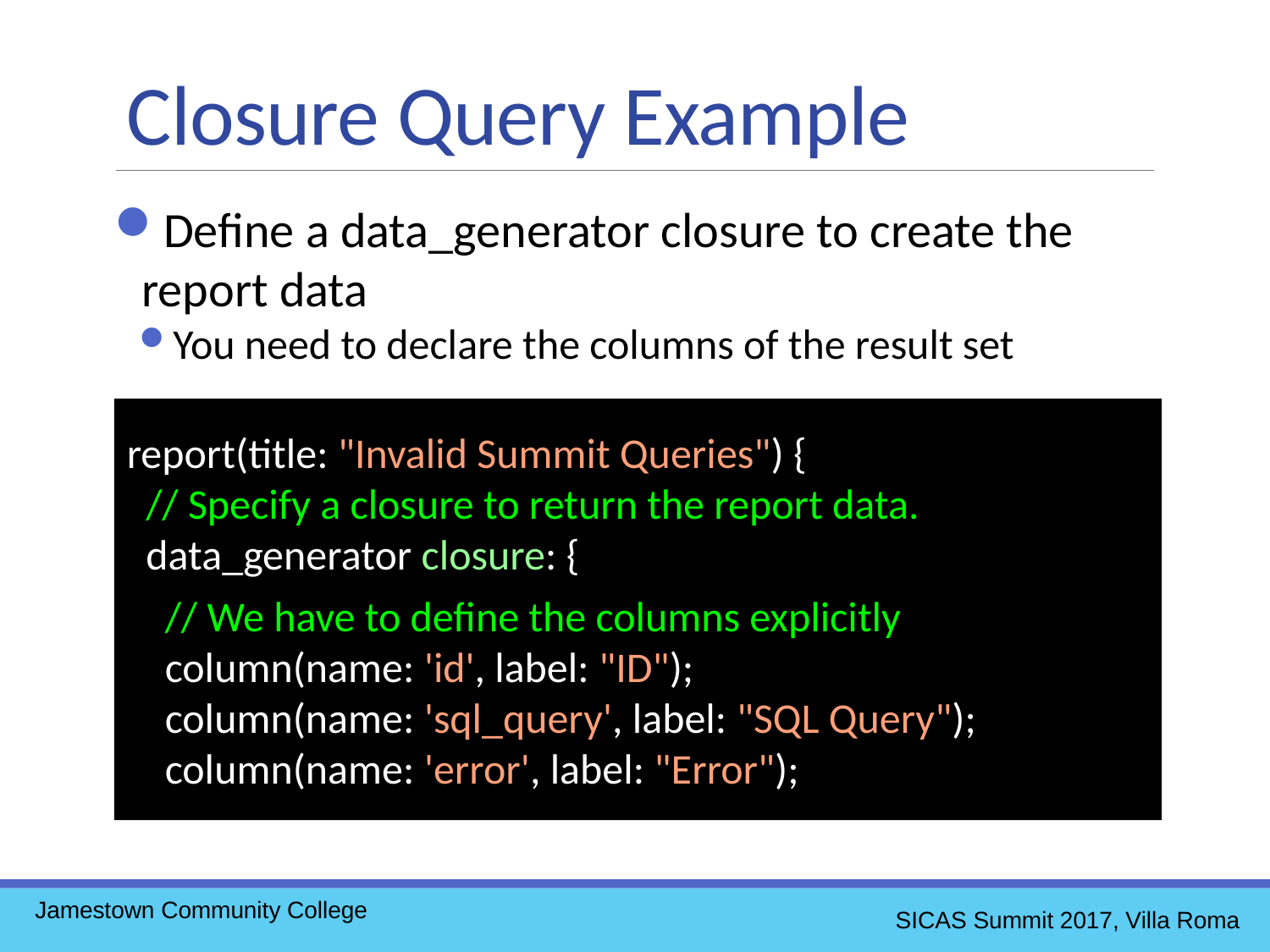

Closure Query Example
Define a data_generator closure to create the report data
You need to declare the columns of the result set
report(title: "Invalid Summit Queries") {
  // Specify a closure to return the report data.
  data_generator closure: {
    // We have to define the columns explicitly
    column(name: 'id', label: "ID");
    column(name: 'sql_query', label: "SQL Query");
    column(name: 'error', label: "Error");
Jamestown Community College
SICAS Summit 2017, Villa Roma